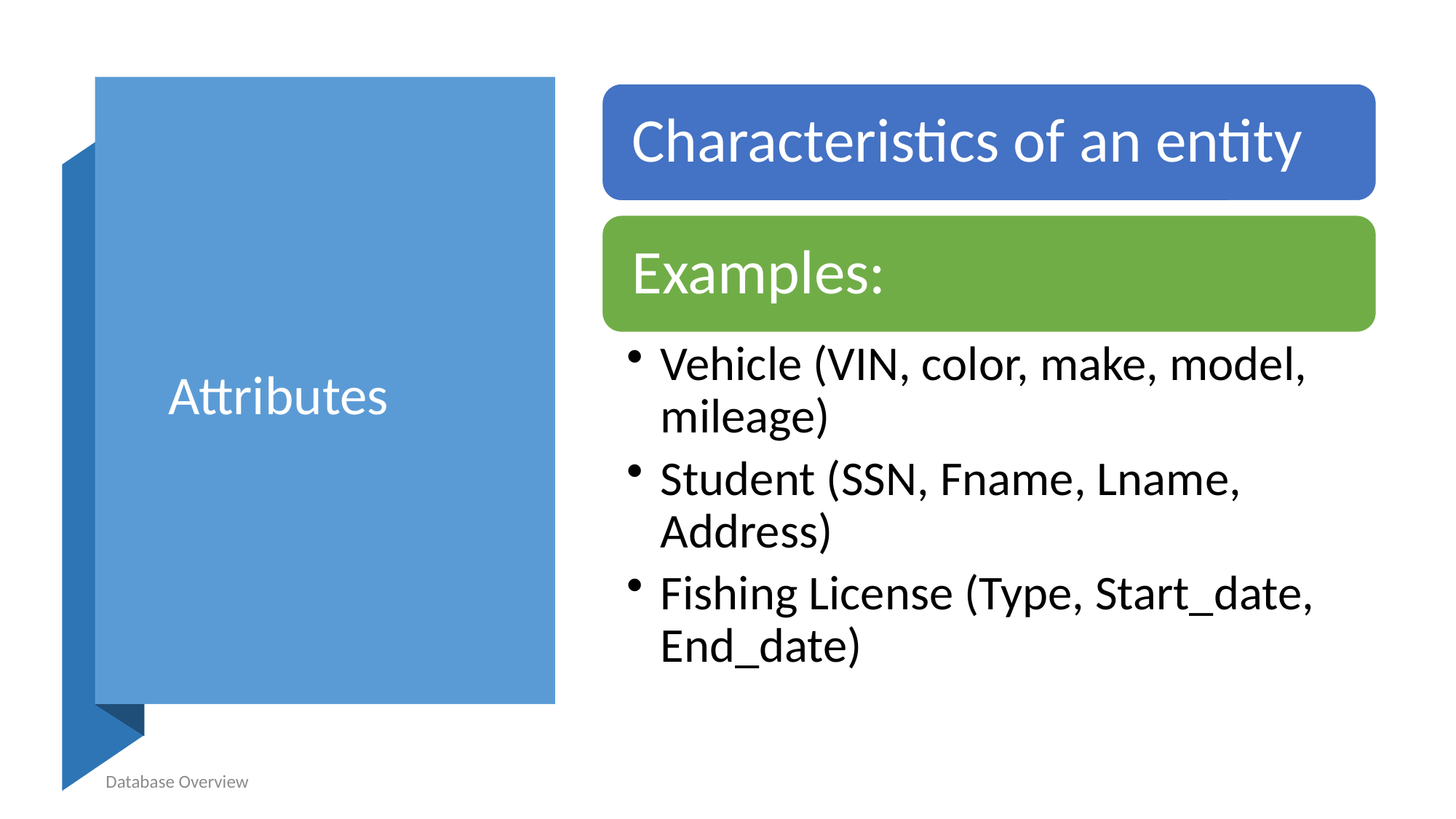

Characteristics of an entity
Examples:
Vehicle (VIN, color, make, model, mileage)
Student (SSN, Fname, Lname, Address)
Fishing License (Type, Start_date, End_date)

# Attributes
Database Overview